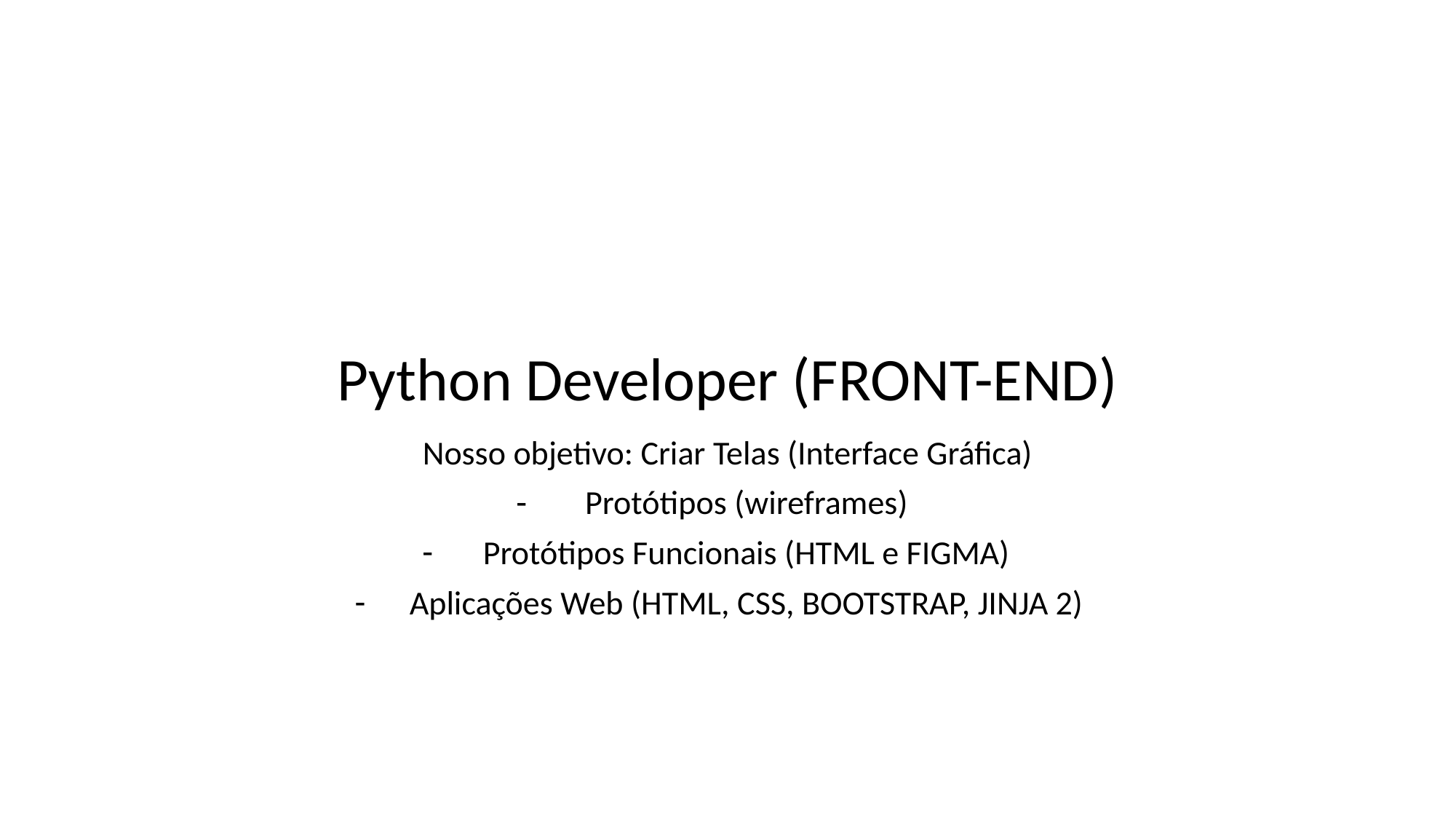

# Python Developer (FRONT-END)
Nosso objetivo: Criar Telas (Interface Gráfica)
Protótipos (wireframes)
Protótipos Funcionais (HTML e FIGMA)
Aplicações Web (HTML, CSS, BOOTSTRAP, JINJA 2)